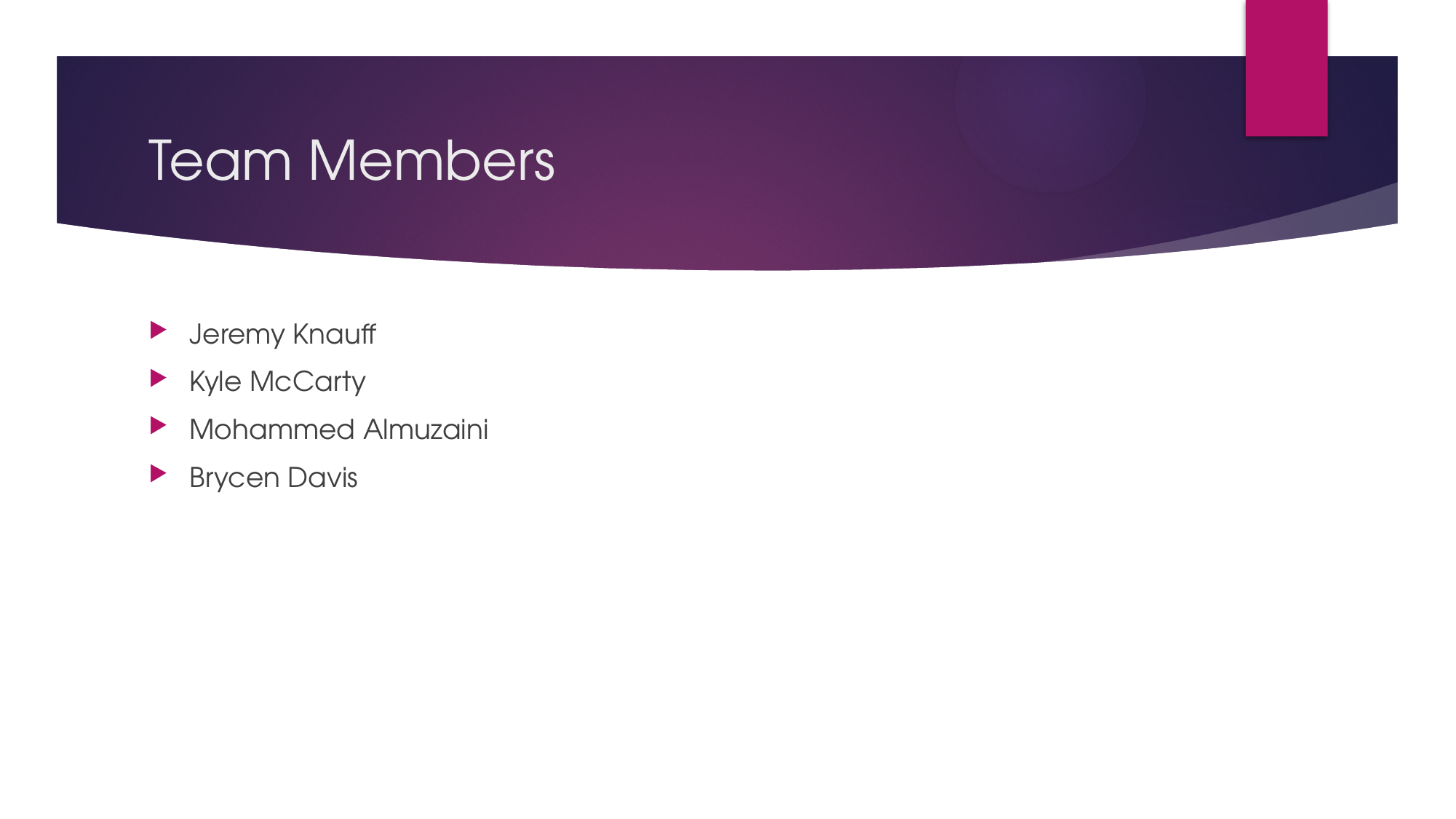

# Team Members
Jeremy Knauff
Kyle McCarty
Mohammed Almuzaini
Brycen Davis